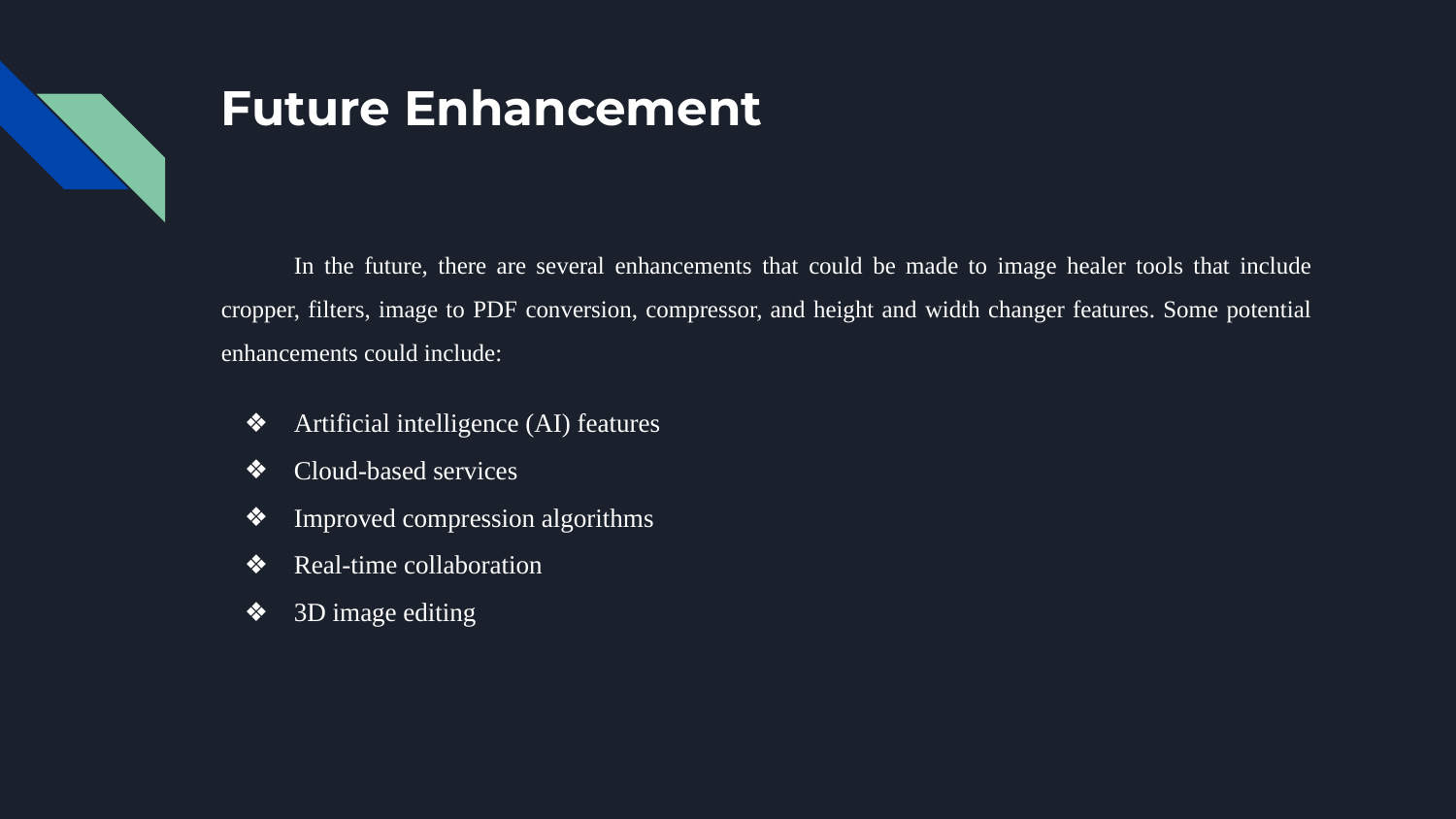

# Future Enhancement

In the future, there are several enhancements that could be made to image healer tools that include cropper, filters, image to PDF conversion, compressor, and height and width changer features. Some potential enhancements could include:
Artificial intelligence (AI) features
Cloud-based services
Improved compression algorithms
Real-time collaboration
3D image editing